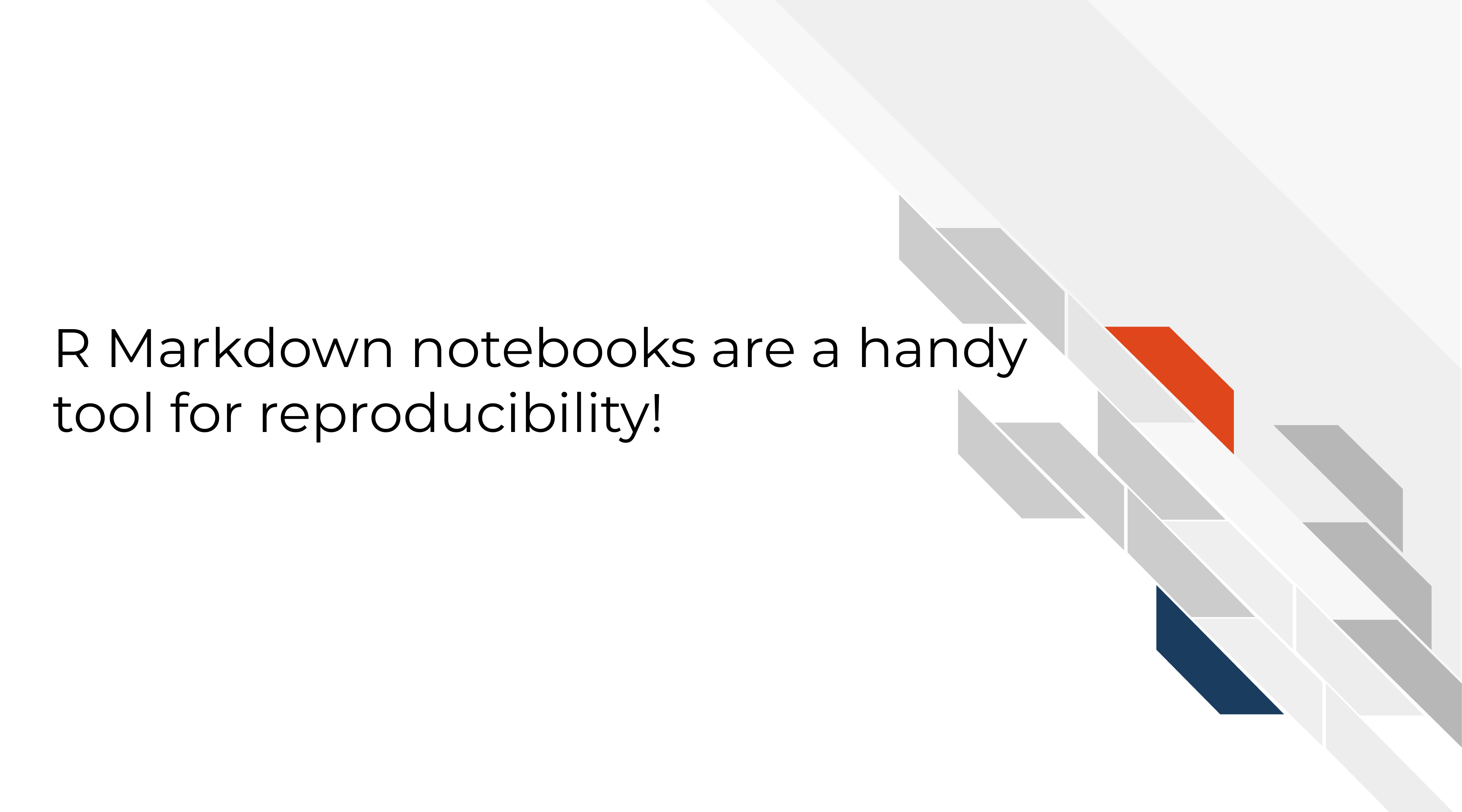

# R Markdown notebooks are a handy tool for reproducibility!